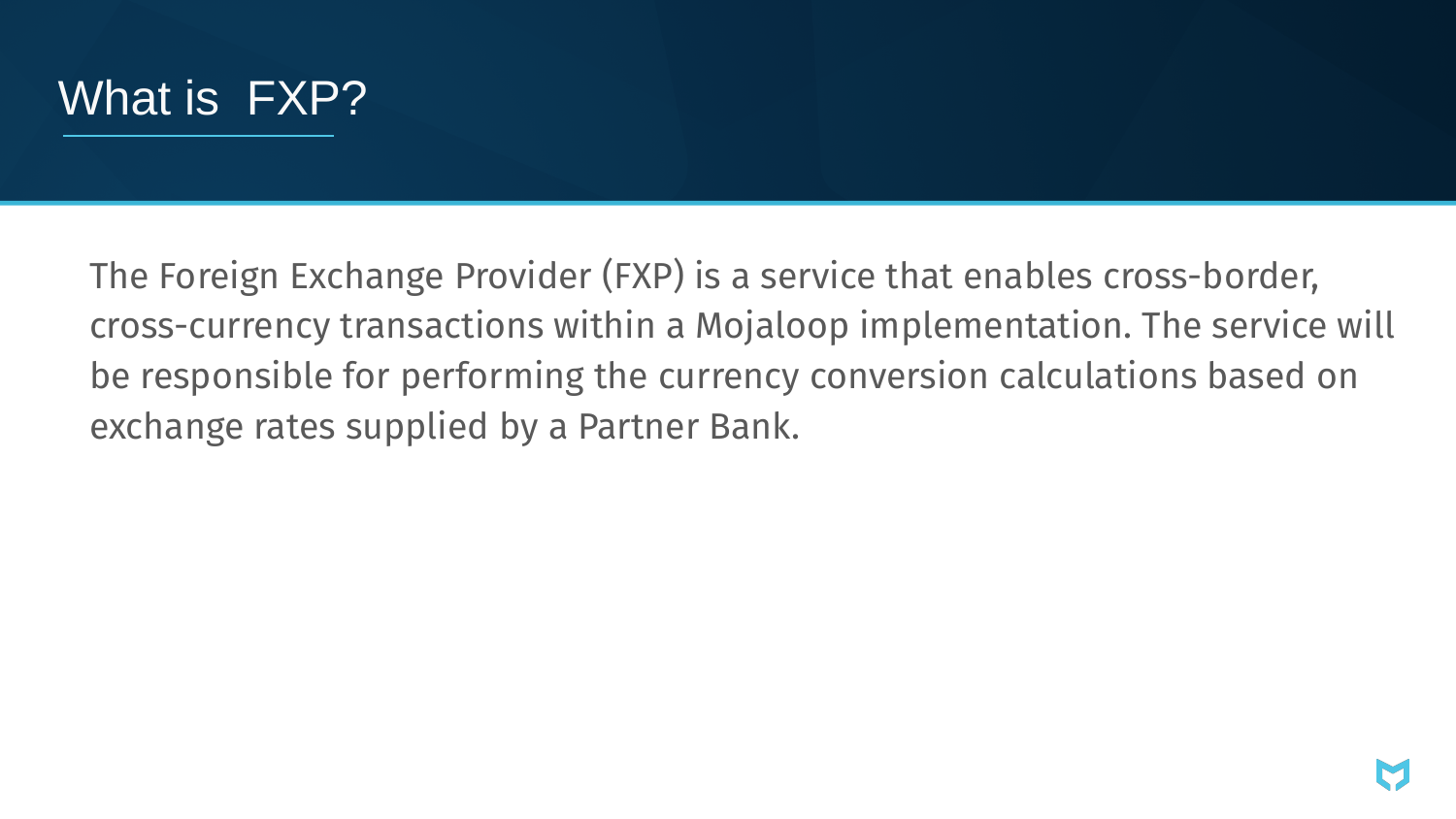

# What is  FXP?
The Foreign Exchange Provider (FXP) is a service that enables cross-border, cross-currency transactions within a Mojaloop implementation. The service will be responsible for performing the currency conversion calculations based on exchange rates supplied by a Partner Bank.